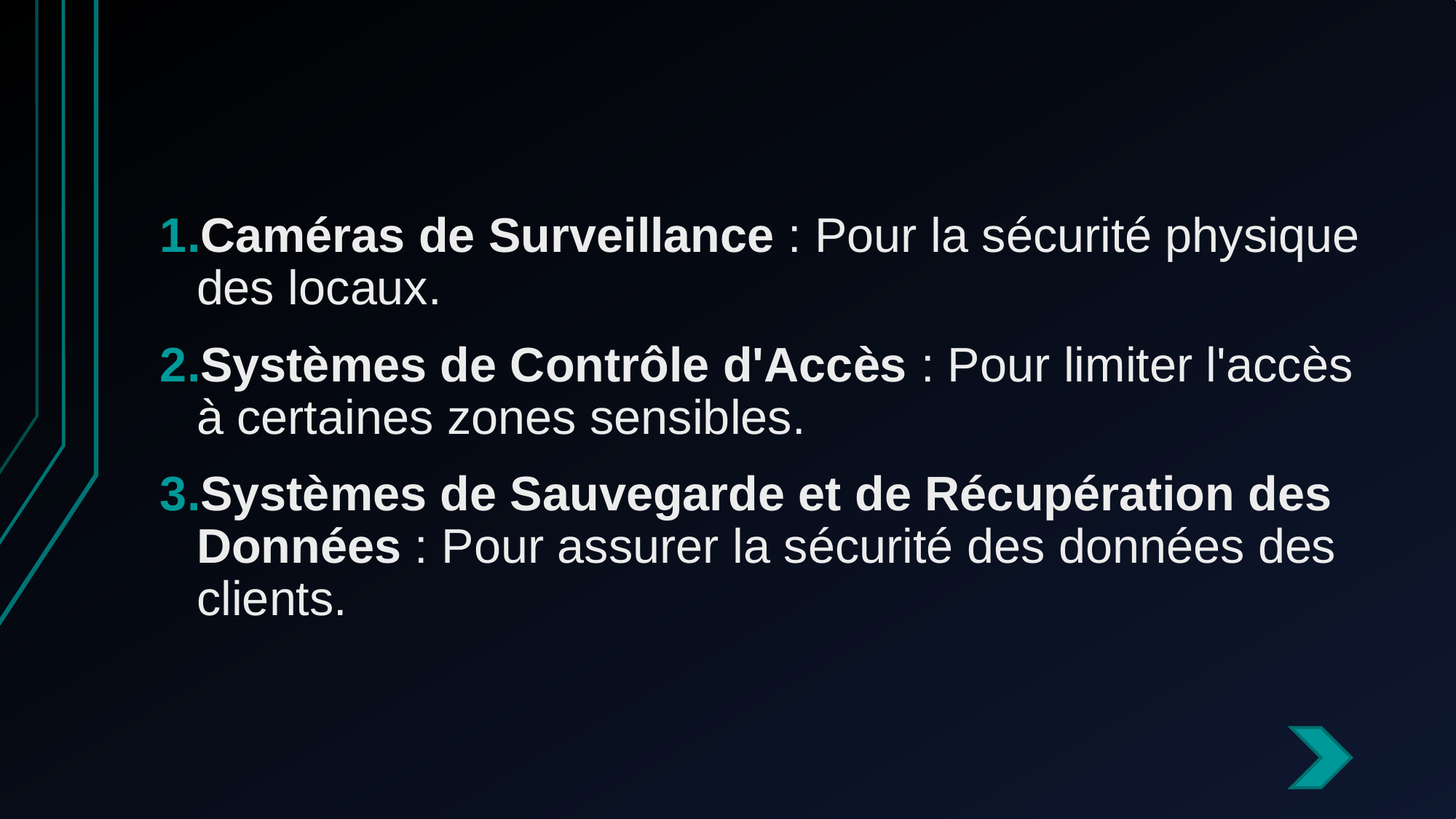

Caméras de Surveillance : Pour la sécurité physique des locaux.
Systèmes de Contrôle d'Accès : Pour limiter l'accès à certaines zones sensibles.
Systèmes de Sauvegarde et de Récupération des Données : Pour assurer la sécurité des données des clients.